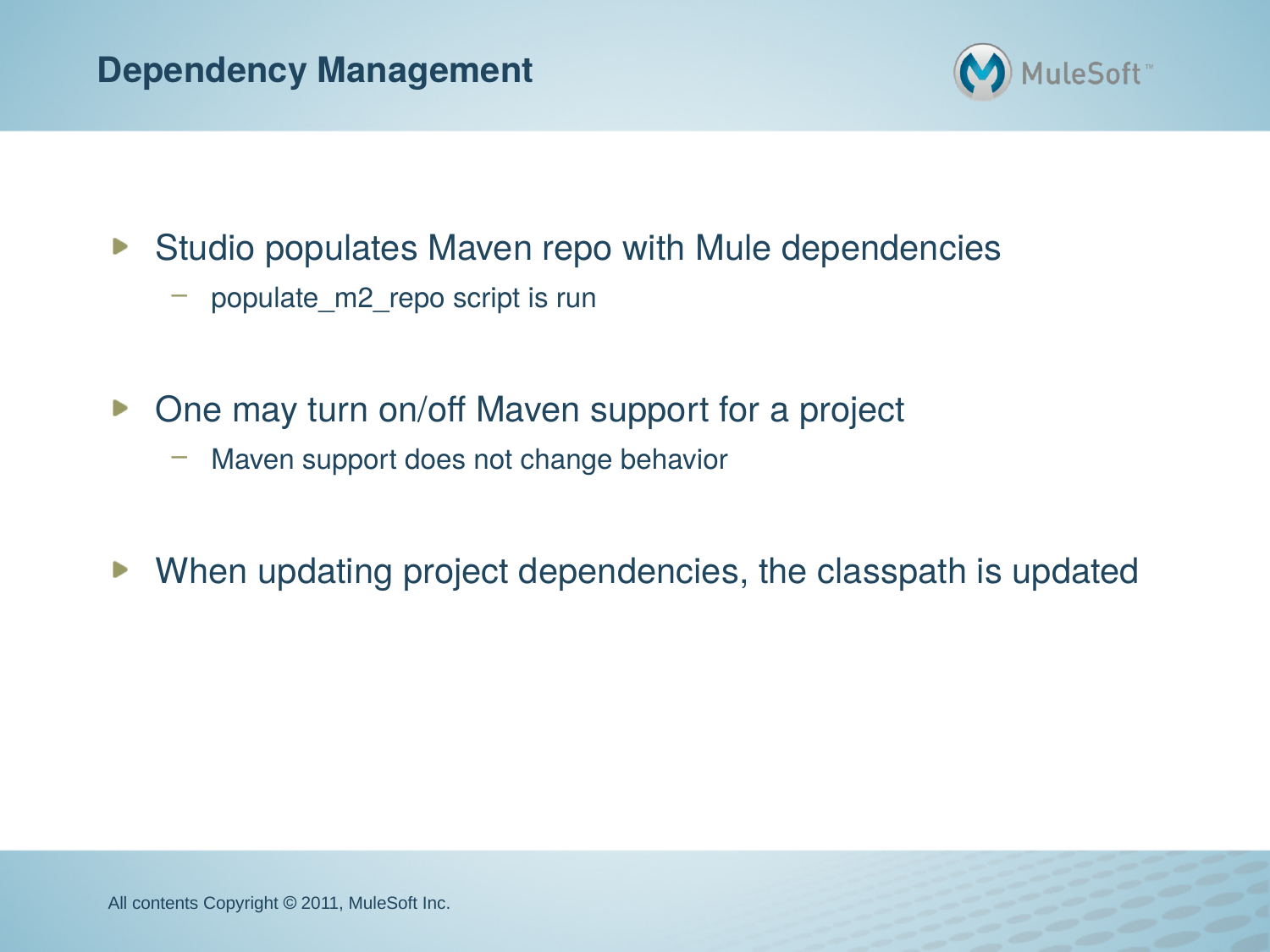

# Dependency Management

Studio populates Maven repo with Mule dependencies
populate_m2_repo script is run

One may turn on/off Maven support for a project
Maven support does not change behavior

When updating project dependencies, the classpath is updated

All contents Copyright © 2011, MuleSoft Inc.